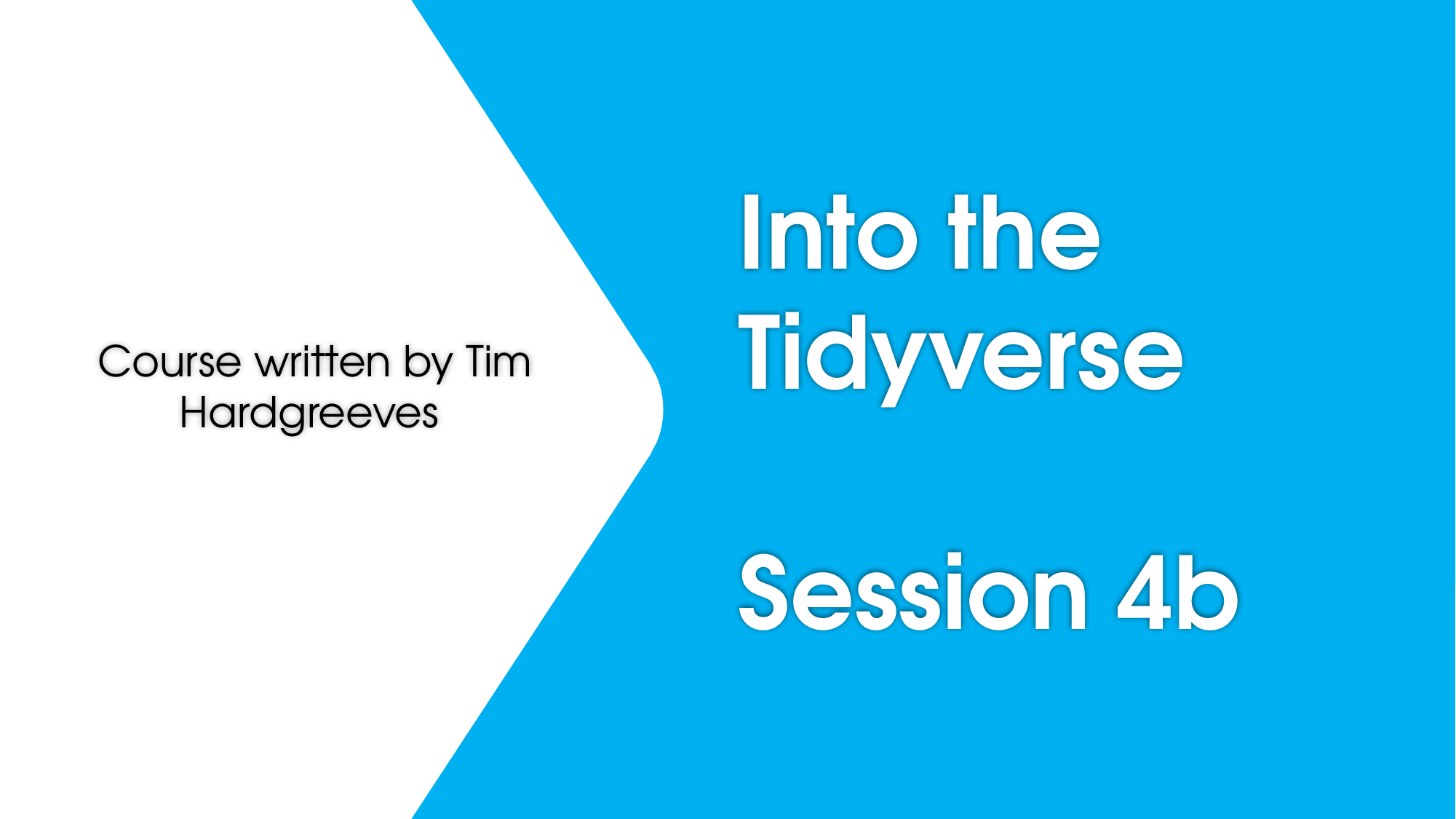

# Into the Tidyverse Session 4b
Course written by Tim Hardgreeves